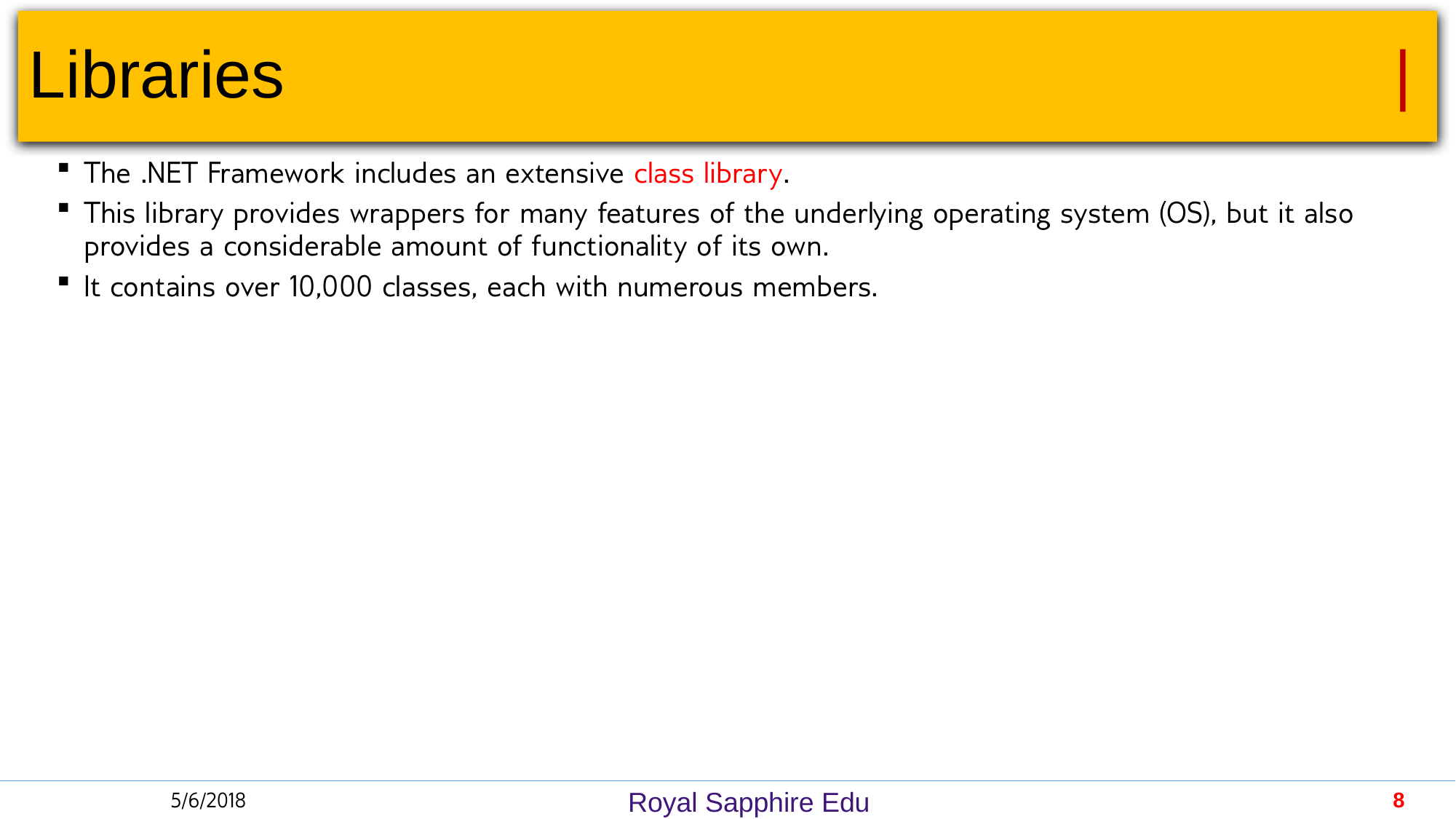

# Libraries										   |
The .NET Framework includes an extensive class library.
This library provides wrappers for many features of the underlying operating system (OS), but it also provides a considerable amount of functionality of its own.
It contains over 10,000 classes, each with numerous members.
5/6/2018
8